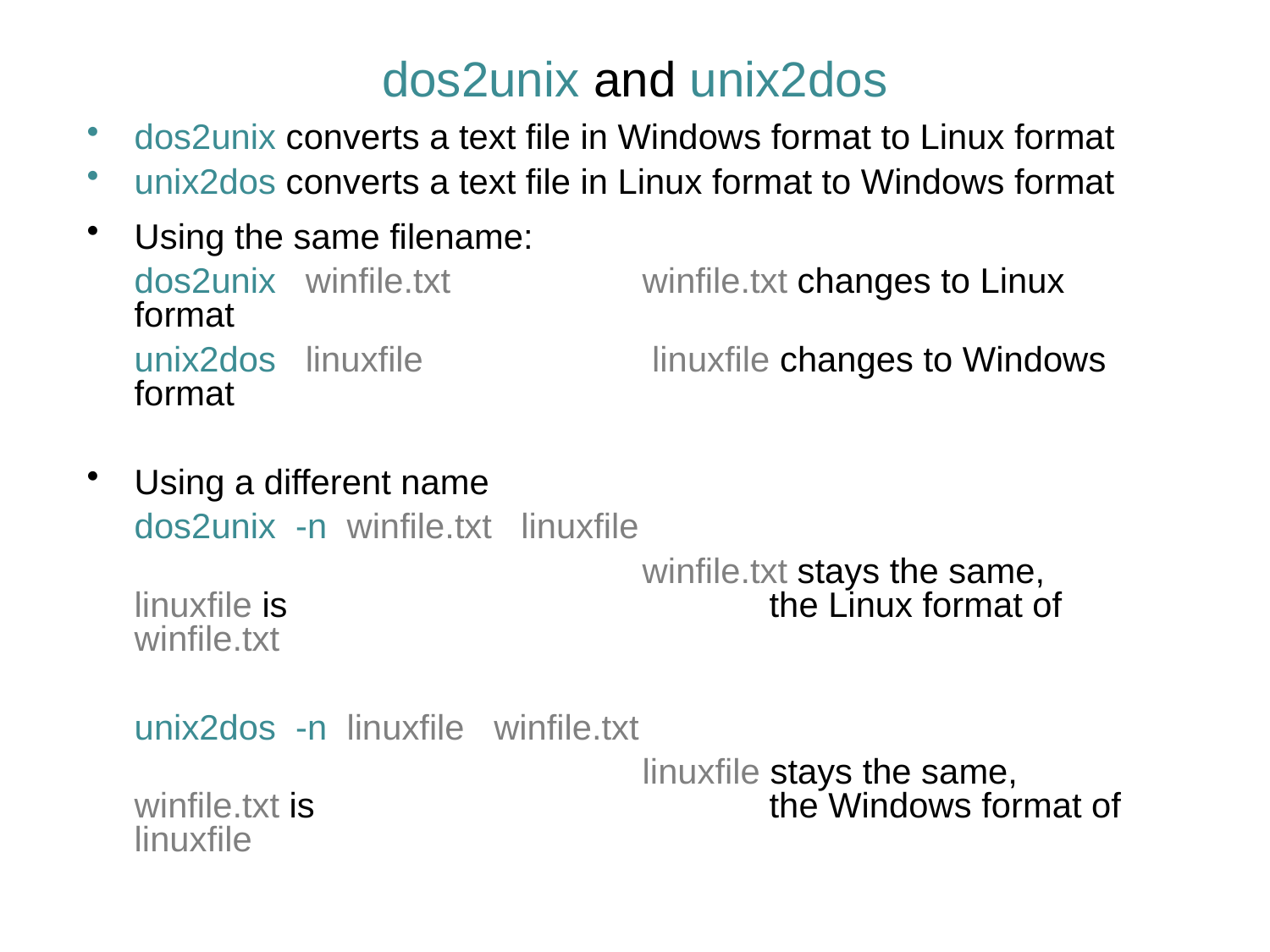

# dos2unix and unix2dos
dos2unix converts a text file in Windows format to Linux format
unix2dos converts a text file in Linux format to Windows format
Using the same filename:
	dos2unix   winfile.txt	        	winfile.txt changes to Linux format
	unix2dos   linuxfile	       	 linuxfile changes to Windows format

Using a different name
	dos2unix  -n  winfile.txt   linuxfile
				        	winfile.txt stays the same, linuxfile is 			        	the Linux format of winfile.txt

	unix2dos  -n  linuxfile   winfile.txt
				        	linuxfile stays the same, winfile.txt is 			        	the Windows format of linuxfile

Up next: Shell Scripting